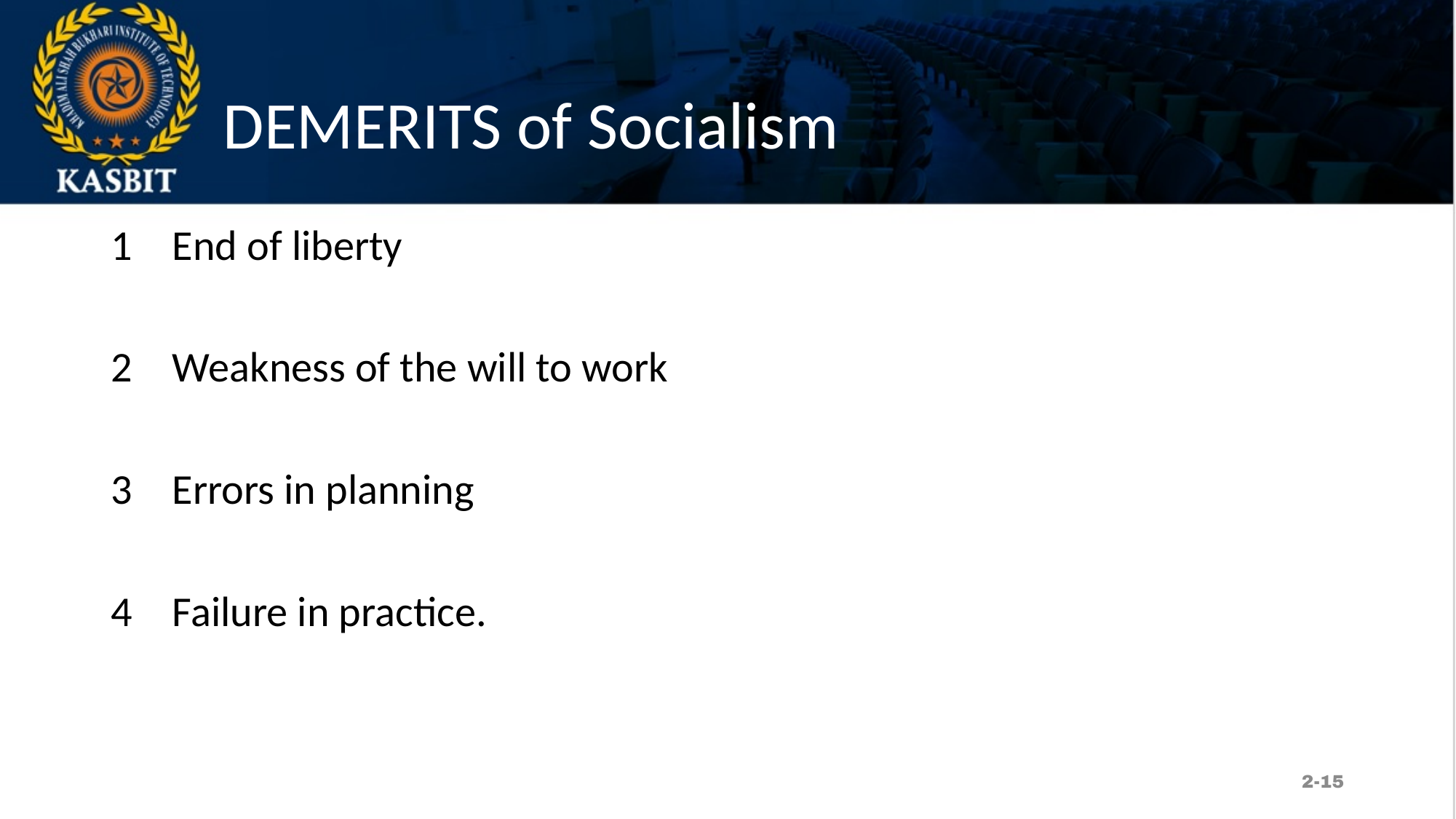

# DEMERITS of Socialism
End of liberty

Weakness of the will to work

Errors in planning

Failure in practice.
2-15